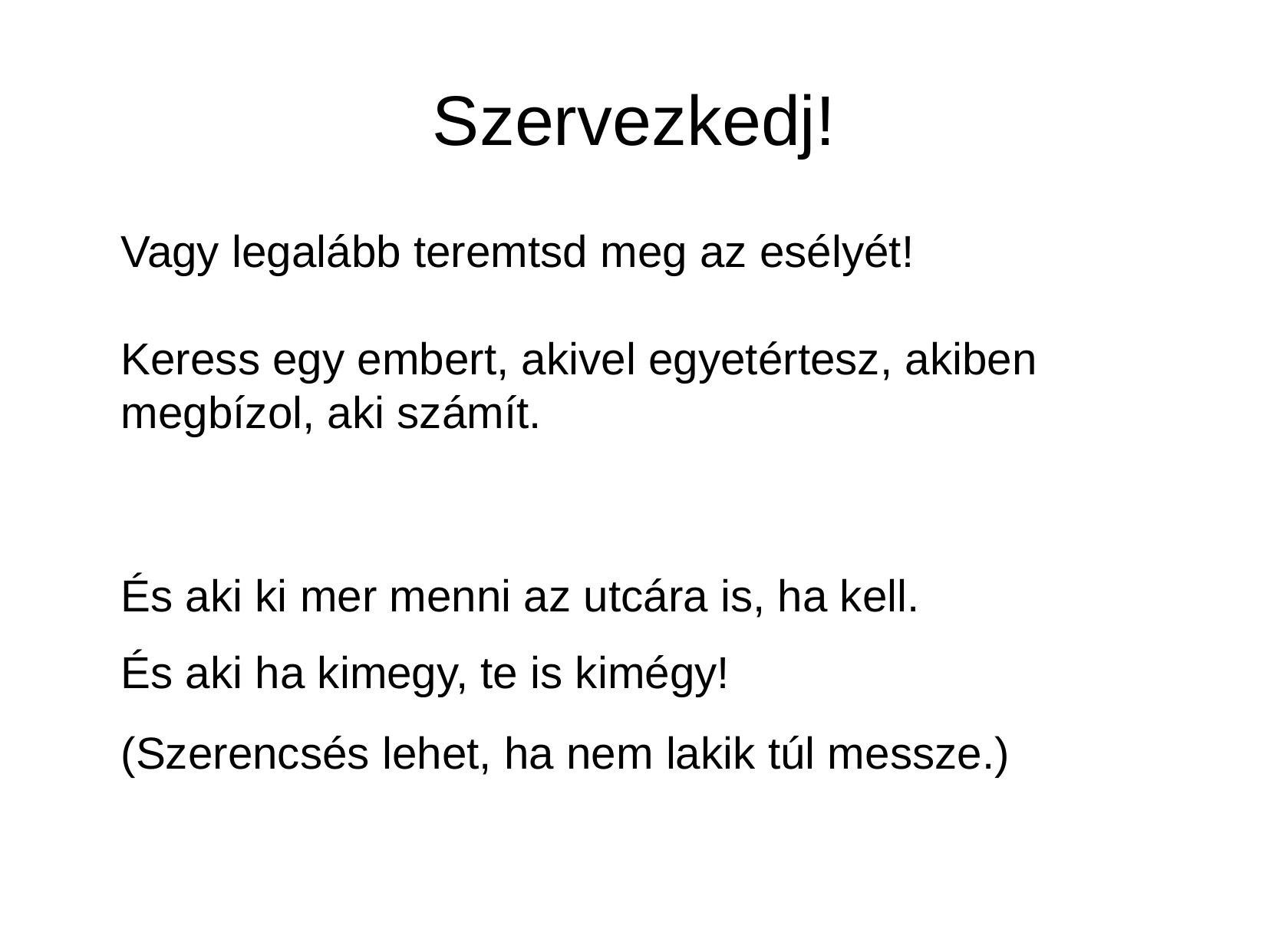

Szervezkedj!
Vagy legalább teremtsd meg az esélyét!
Keress egy embert, akivel egyetértesz, akiben megbízol, aki számít.
És aki ki mer menni az utcára is, ha kell.
És aki ha kimegy, te is kimégy!
(Szerencsés lehet, ha nem lakik túl messze.)